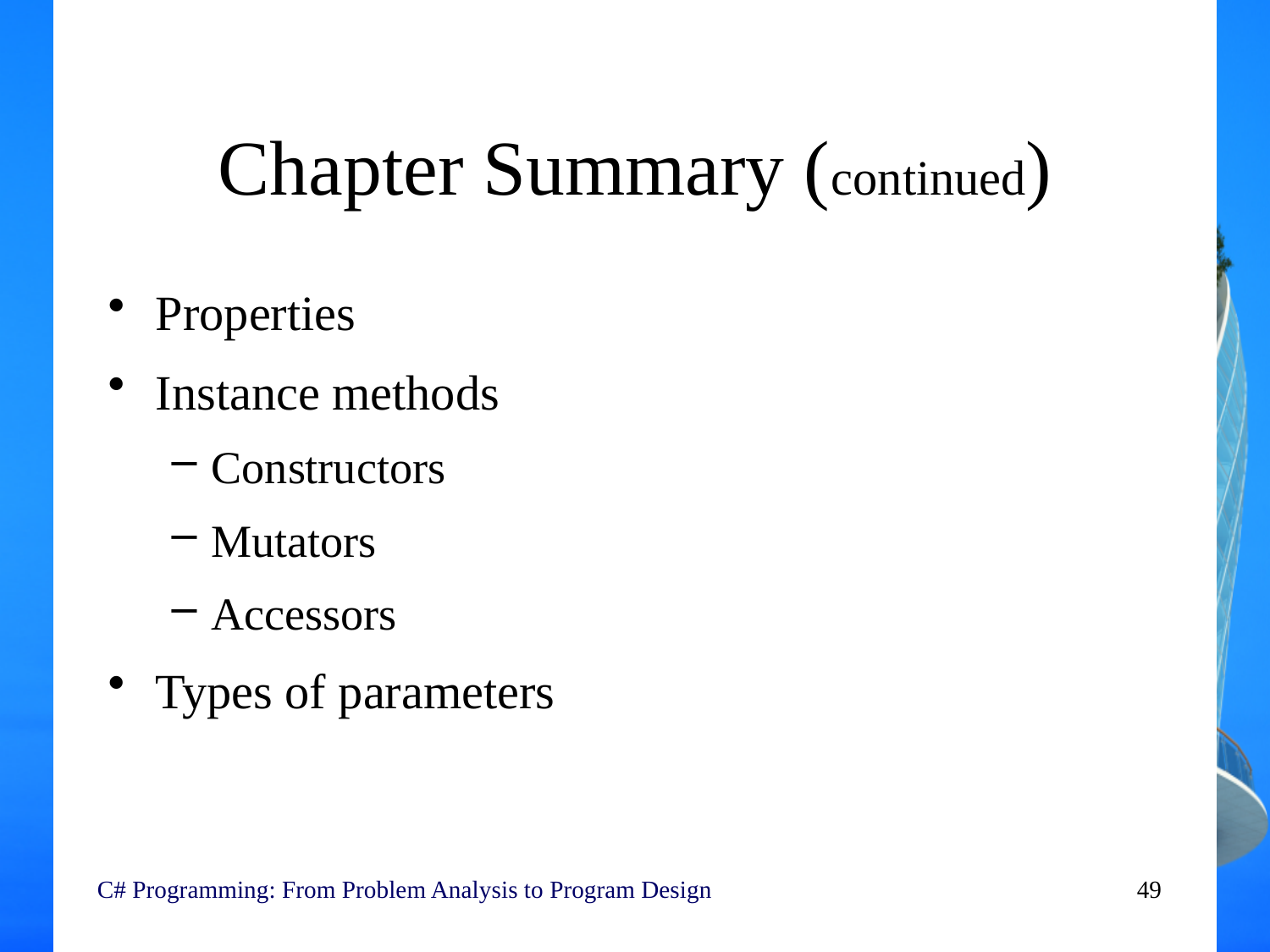

# Chapter Summary (continued)
Properties
Instance methods
Constructors
Mutators
Accessors
Types of parameters

C# Programming: From Problem Analysis to Program Design

49